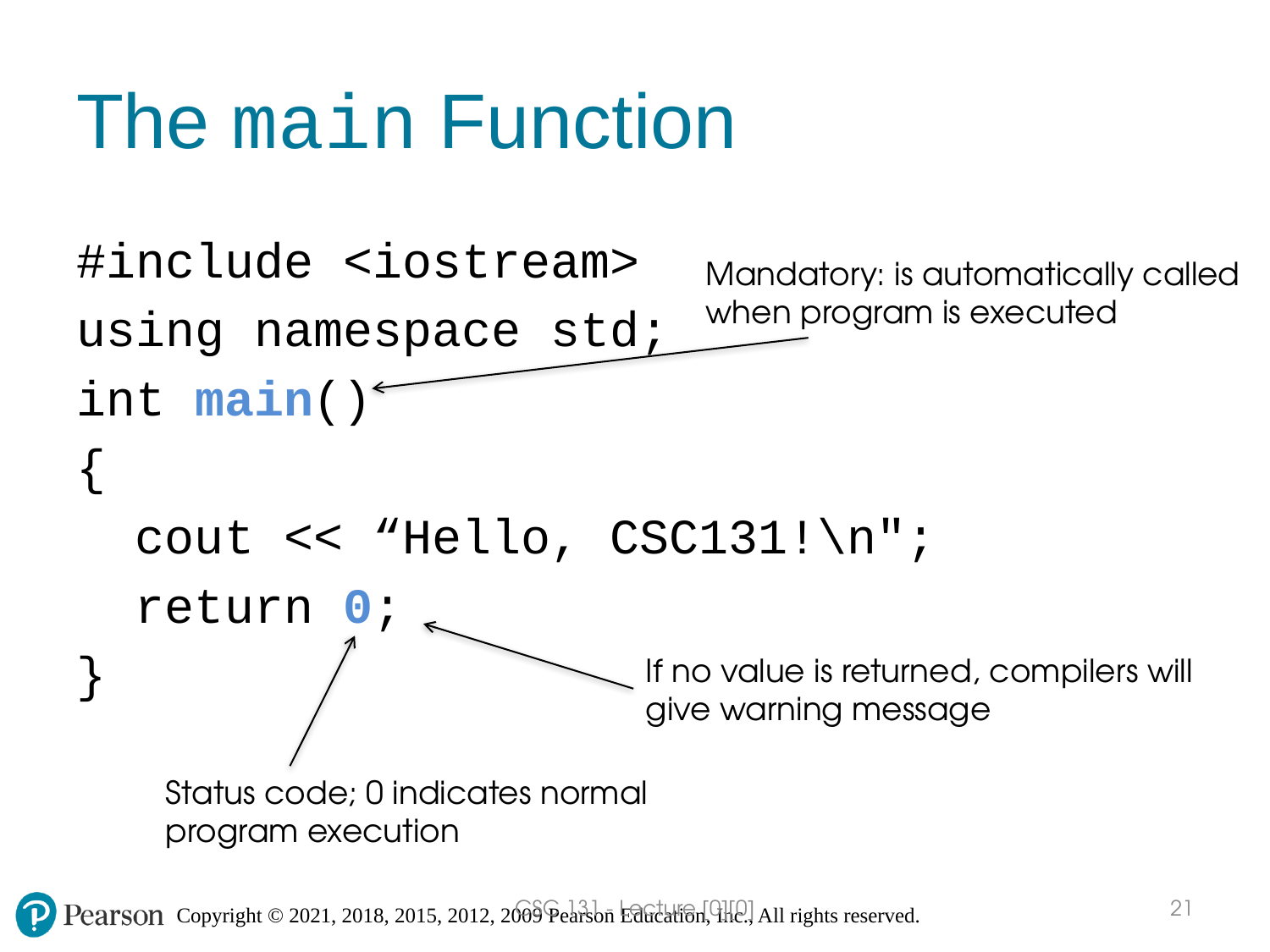

# The main Function
#include <iostream>
using namespace std;
int main()
{
  cout << “Hello, CSC131!\n";
  return 0;
}
Mandatory: is automatically called when program is executed
If no value is returned, compilers will give warning message
Status code; 0 indicates normal program execution
CSC 131 - Lecture [0][0]
21